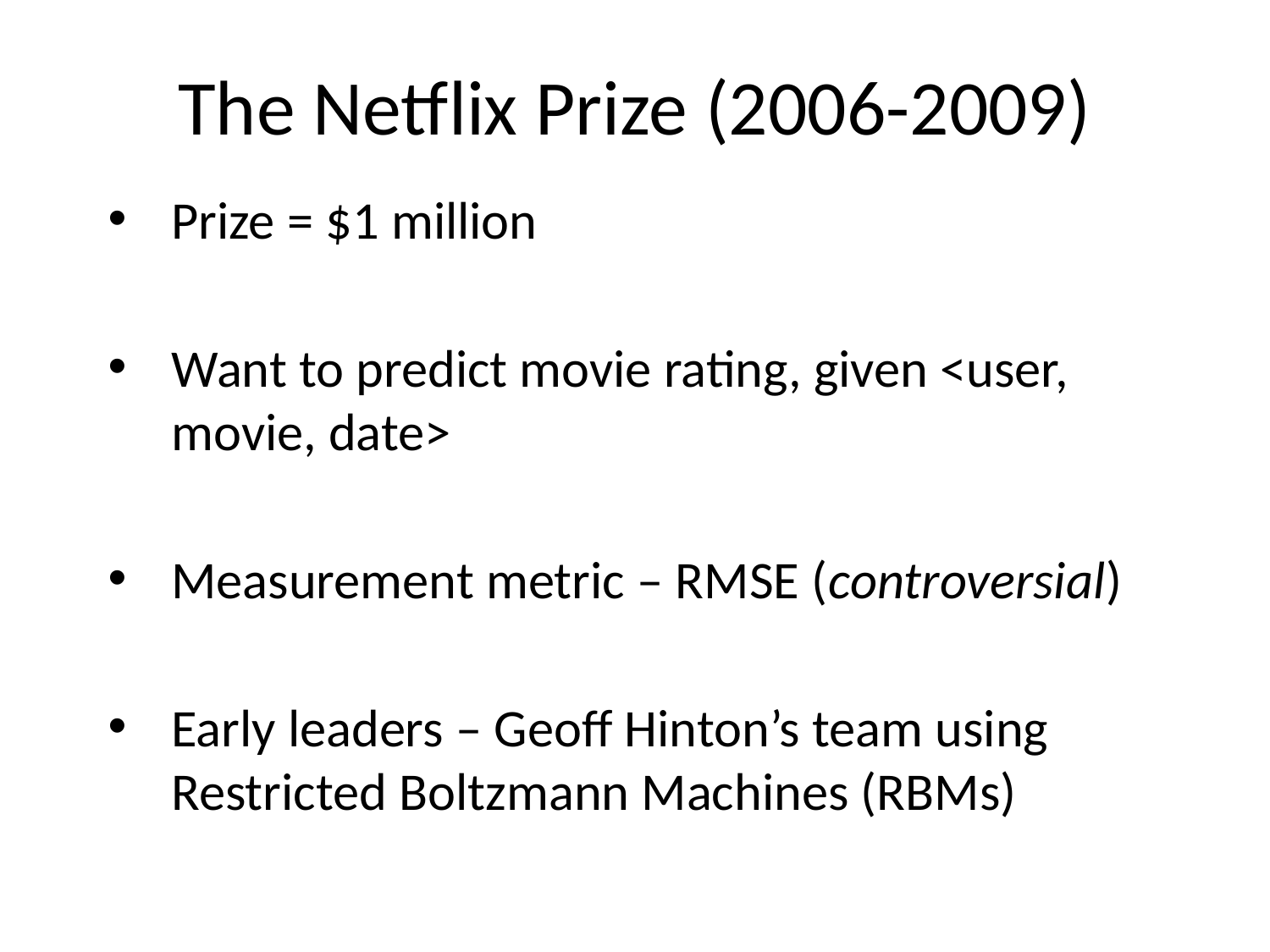

# The Netflix Prize (2006-2009)
Prize = $1 million

Want to predict movie rating, given <user, movie, date>

Measurement metric – RMSE (controversial)

Early leaders – Geoff Hinton’s team using Restricted Boltzmann Machines (RBMs)